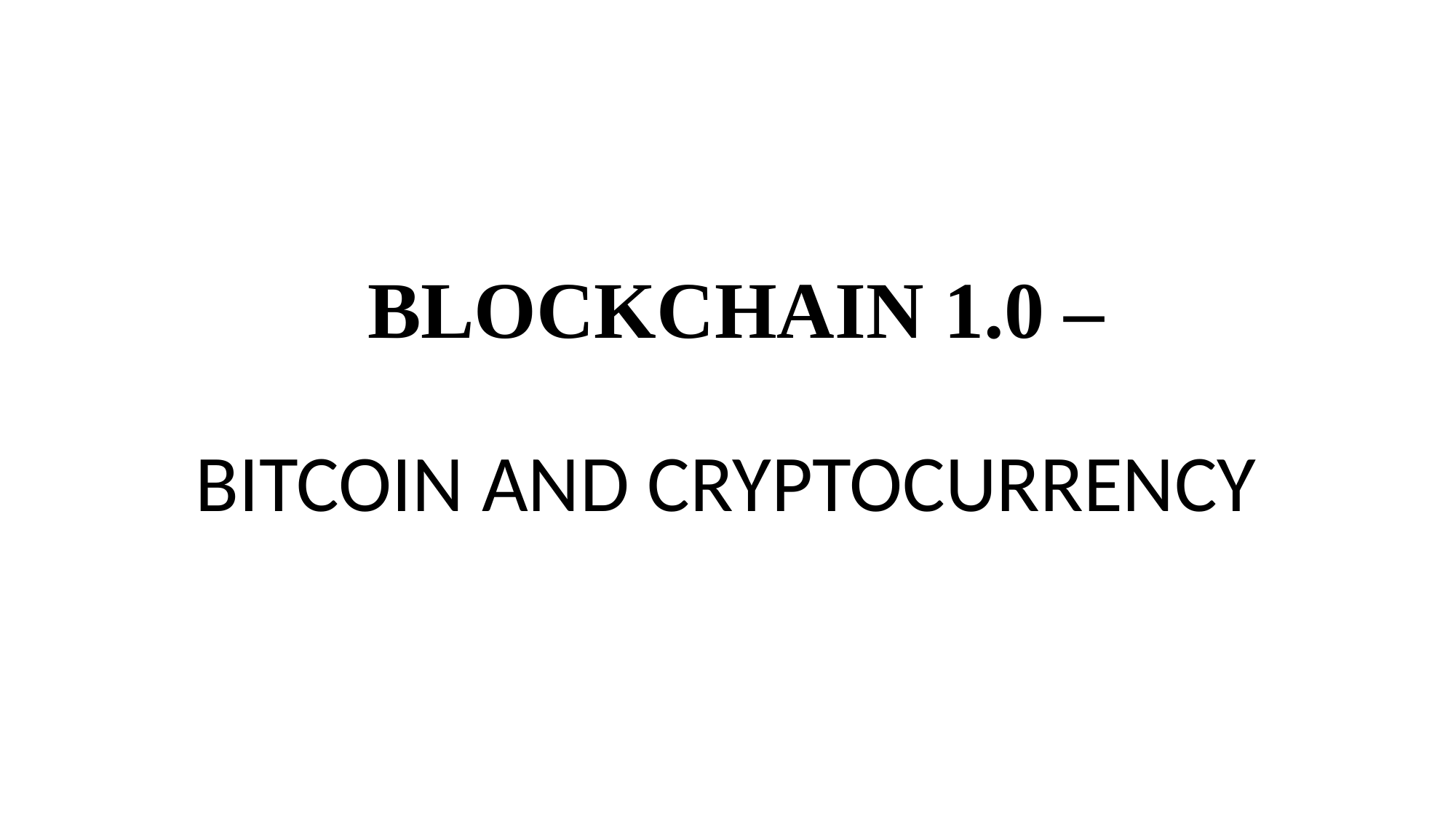

# BLOCKCHAIN 1.0 – BITCOIN AND CRYPTOCURRENCY